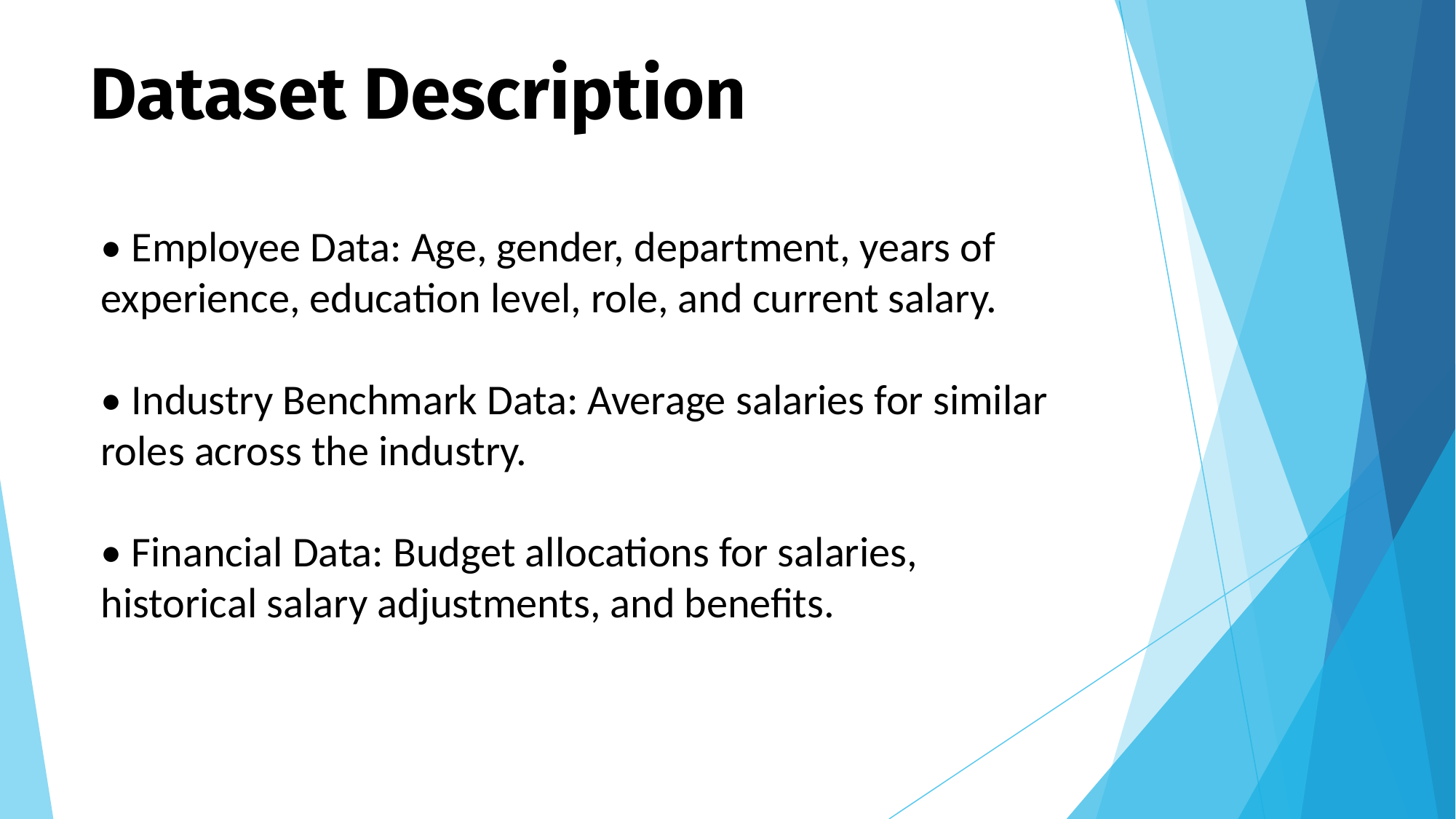

# Dataset Description
• Employee Data: Age, gender, department, years of
experience, education level, role, and current salary.

• Industry Benchmark Data: Average salaries for similar roles across the industry.

• Financial Data: Budget allocations for salaries,
historical salary adjustments, and benefits.